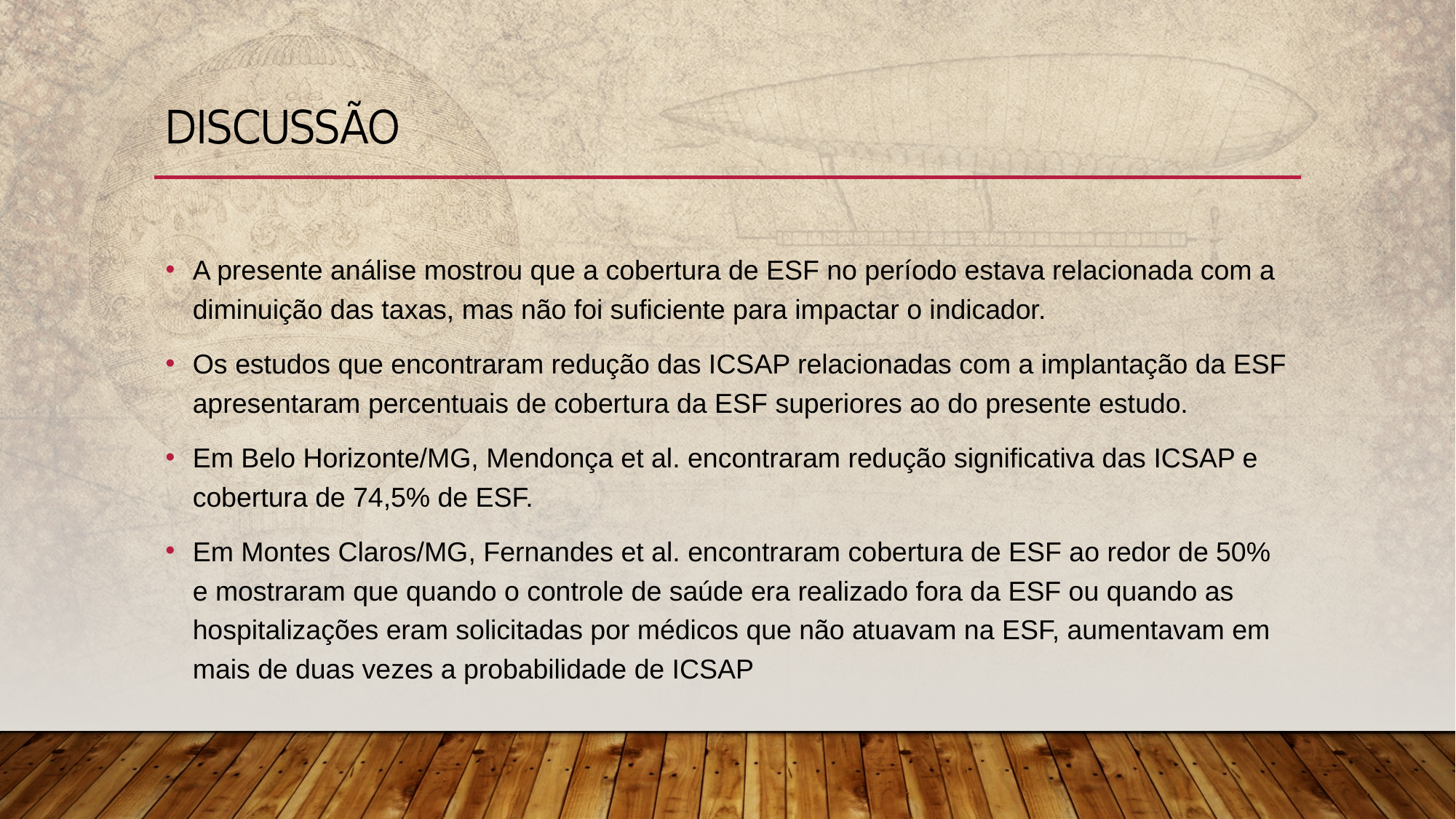

# DISCUSSÃO
A presente análise mostrou que a cobertura de ESF no período estava relacionada com a diminuição das taxas, mas não foi suficiente para impactar o indicador.
Os estudos que encontraram redução das ICSAP relacionadas com a implantação da ESF apresentaram percentuais de cobertura da ESF superiores ao do presente estudo.
Em Belo Horizonte/MG, Mendonça et al. encontraram redução significativa das ICSAP e cobertura de 74,5% de ESF.
Em Montes Claros/MG, Fernandes et al. encontraram cobertura de ESF ao redor de 50% e mostraram que quando o controle de saúde era realizado fora da ESF ou quando as hospitalizações eram solicitadas por médicos que não atuavam na ESF, aumentavam em mais de duas vezes a probabilidade de ICSAP